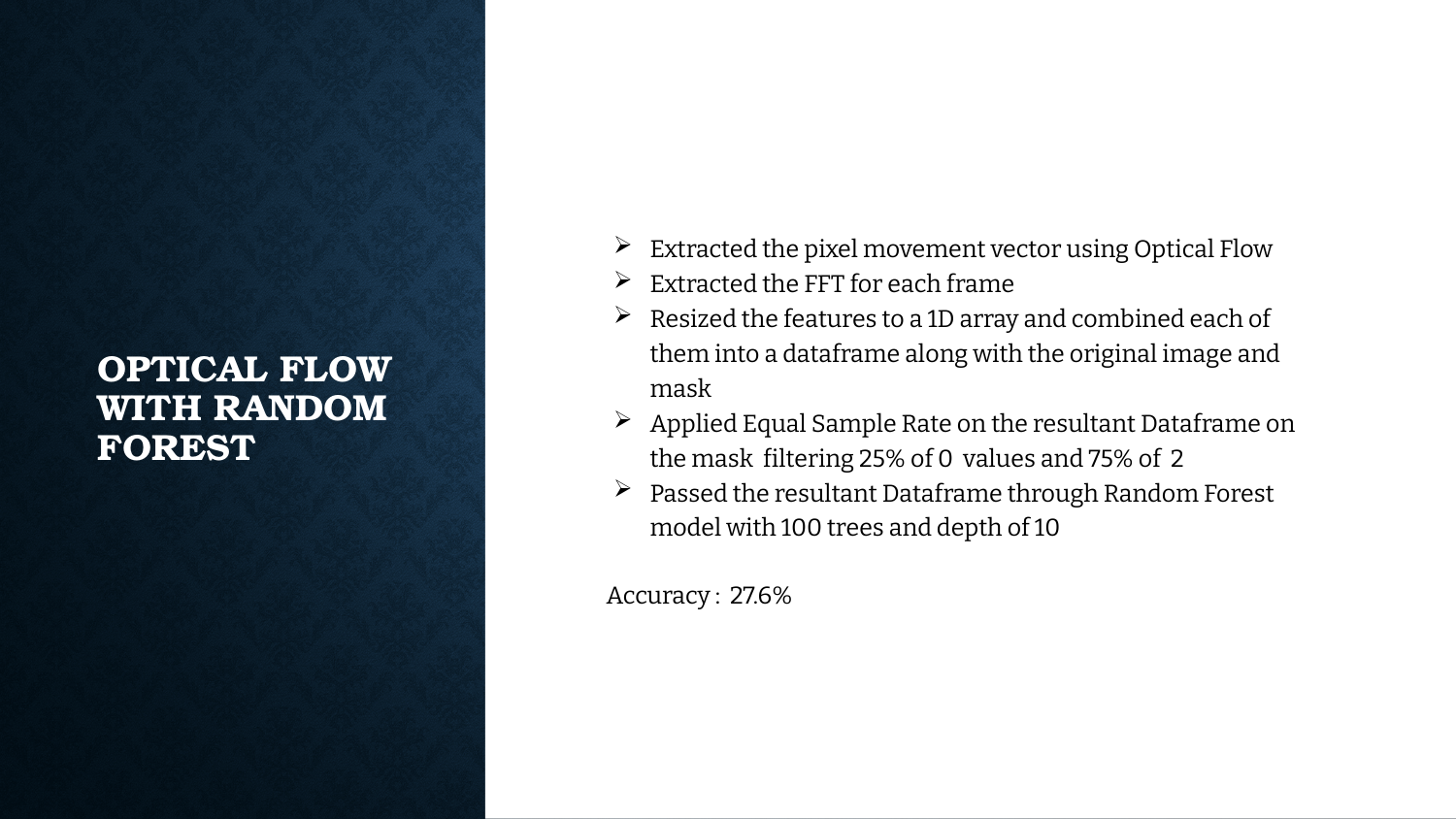

# Optical Flow with Random Forest
Extracted the pixel movement vector using Optical Flow
Extracted the FFT for each frame
Resized the features to a 1D array and combined each of them into a dataframe along with the original image and mask
Applied Equal Sample Rate on the resultant Dataframe on the mask  filtering 25% of 0  values and 75% of  2
Passed the resultant Dataframe through Random Forest model with 100 trees and depth of 10
      Accuracy :  27.6%